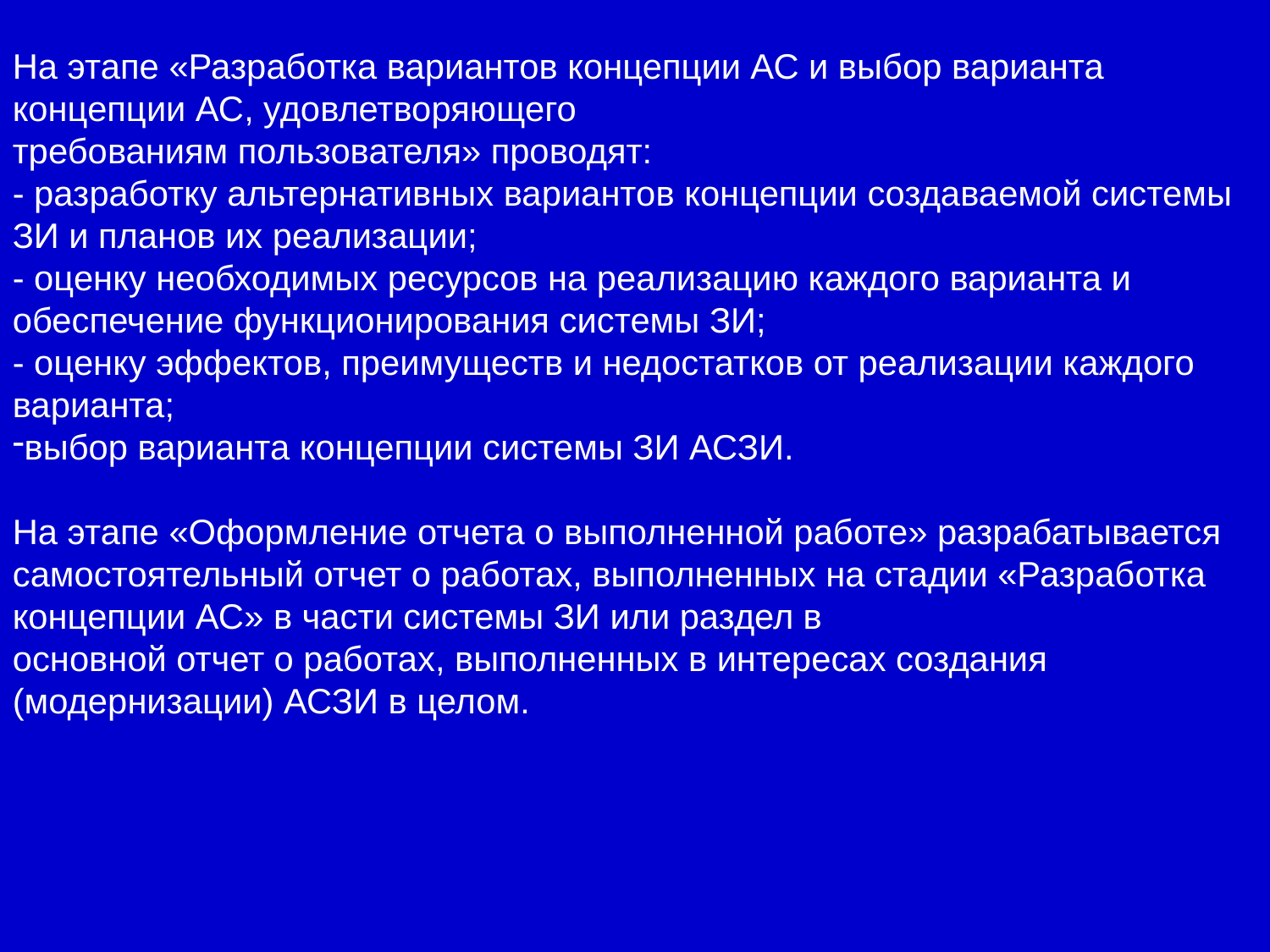

На этапе «Разработка вариантов концепции АС и выбор варианта концепции АС, удовлетворяющего
требованиям пользователя» проводят:
- разработку альтернативных вариантов концепции создаваемой системы ЗИ и планов их реализации;
- оценку необходимых ресурсов на реализацию каждого варианта и обеспечение функционирования системы ЗИ;
- оценку эффектов, преимуществ и недостатков от реализации каждого варианта;
выбор варианта концепции системы ЗИ АСЗИ.

На этапе «Оформление отчета о выполненной работе» разрабатывается самостоятельный отчет о работах, выполненных на стадии «Разработка концепции АС» в части системы ЗИ или раздел в
основной отчет о работах, выполненных в интересах создания (модернизации) АСЗИ в целом.